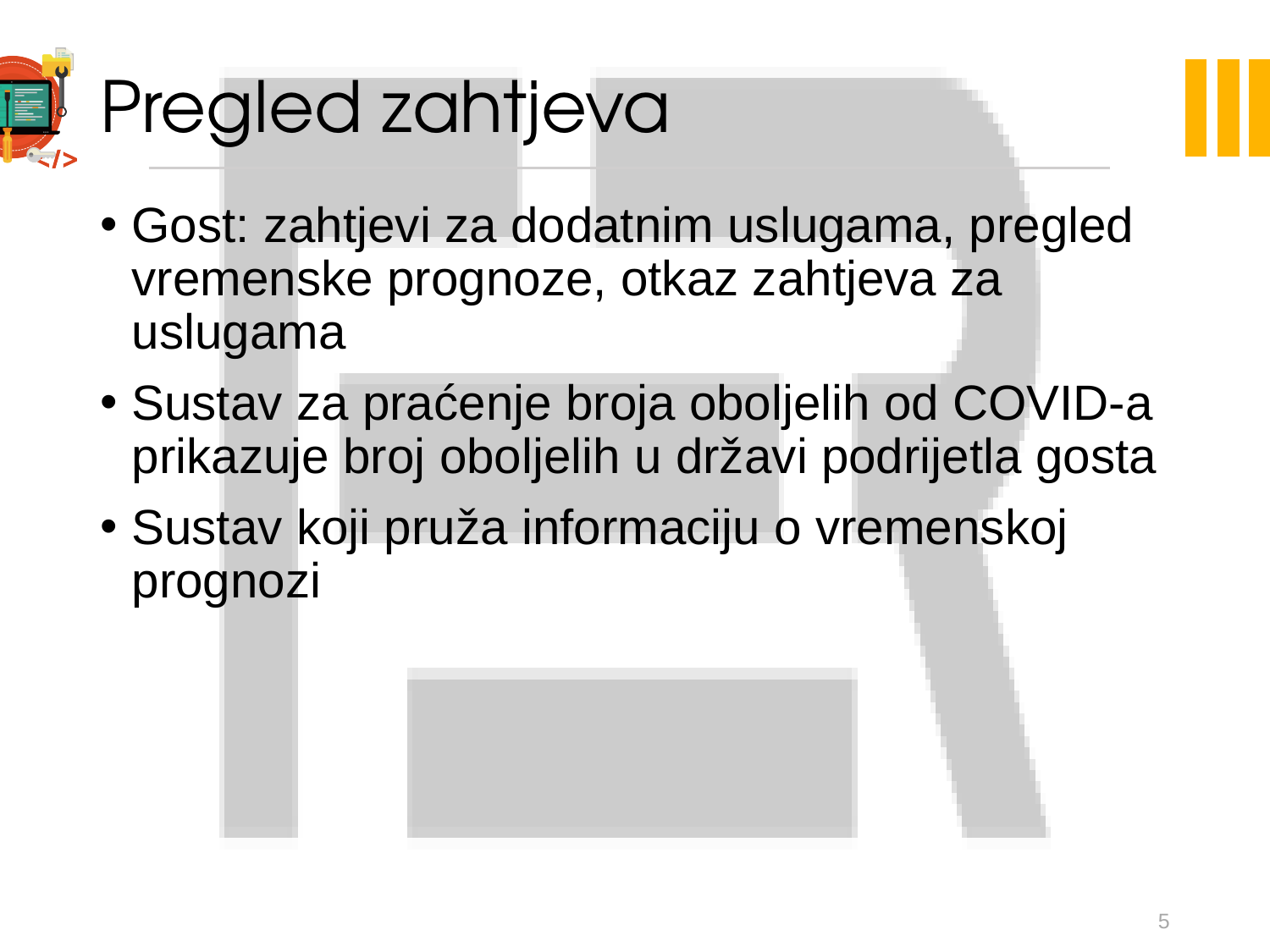

# Pregled zahtjeva
Gost: zahtjevi za dodatnim uslugama, pregled vremenske prognoze, otkaz zahtjeva za uslugama
Sustav za praćenje broja oboljelih od COVID-a prikazuje broj oboljelih u državi podrijetla gosta
Sustav koji pruža informaciju o vremenskoj prognozi
5